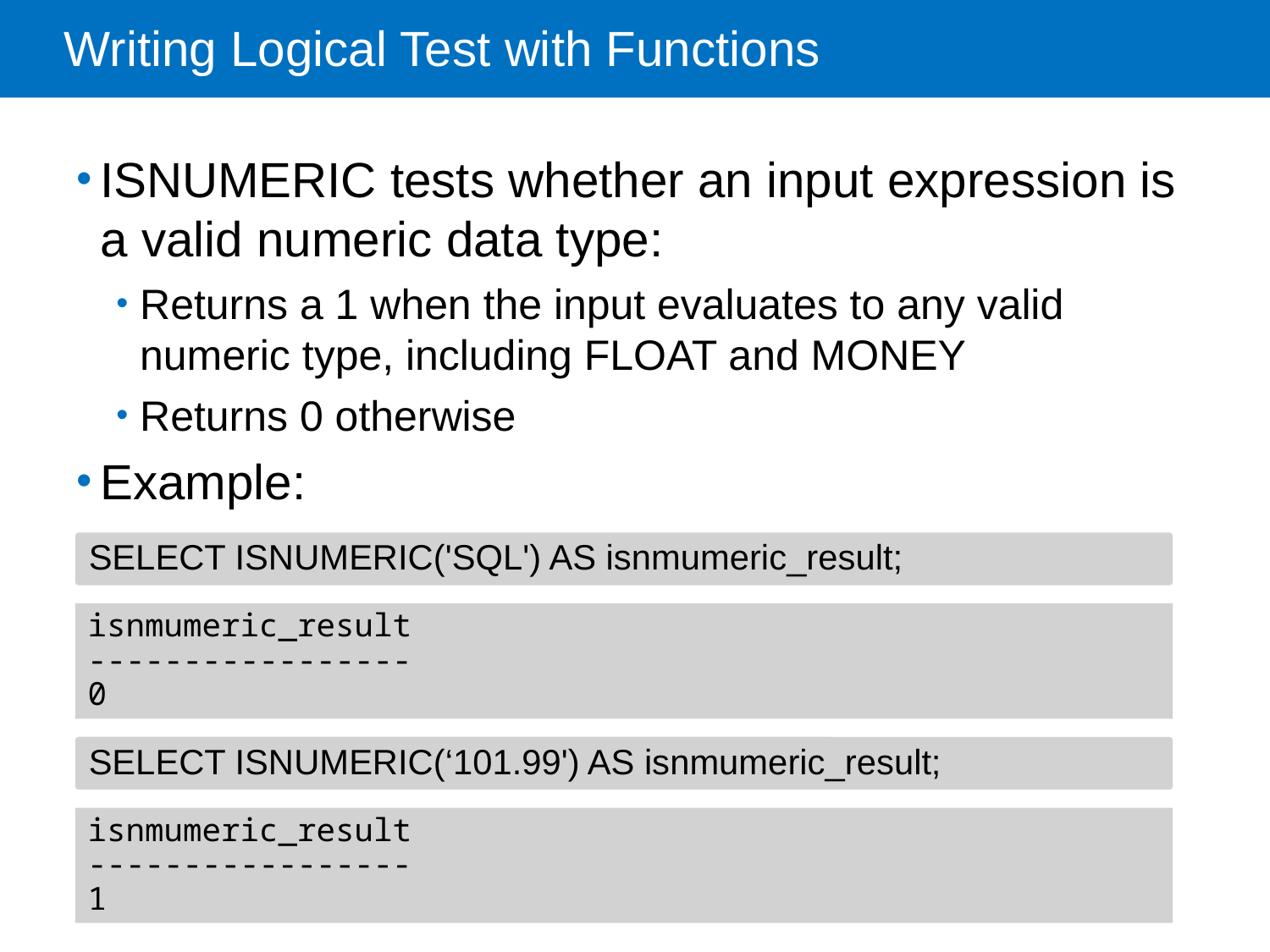

# Writing Logical Test with Functions
ISNUMERIC tests whether an input expression is a valid numeric data type:
Returns a 1 when the input evaluates to any valid numeric type, including FLOAT and MONEY
Returns 0 otherwise
Example:
SELECT ISNUMERIC('SQL') AS isnmumeric_result;
isnmumeric_result
-----------------
0
SELECT ISNUMERIC(‘101.99') AS isnmumeric_result;
isnmumeric_result
-----------------
1